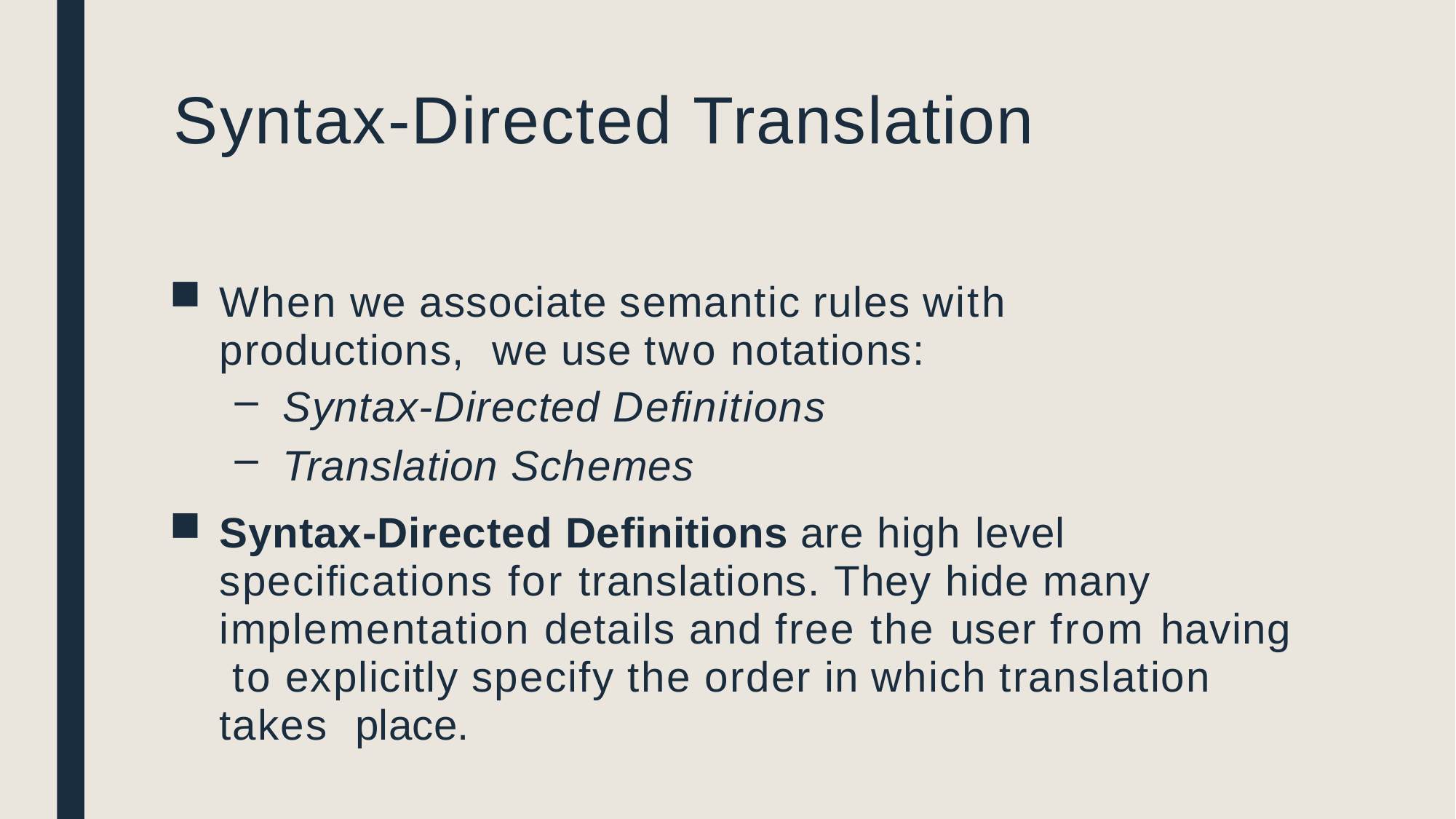

# Syntax-Directed Translation
When we associate semantic rules with productions,  we use two notations:
Syntax-Directed Deﬁnitions
Translation Schemes
Syntax-Directed Deﬁnitions are high level  speciﬁcations for translations. They hide many  implementation details and free the user from having  to explicitly specify the order in which translation takes  place.